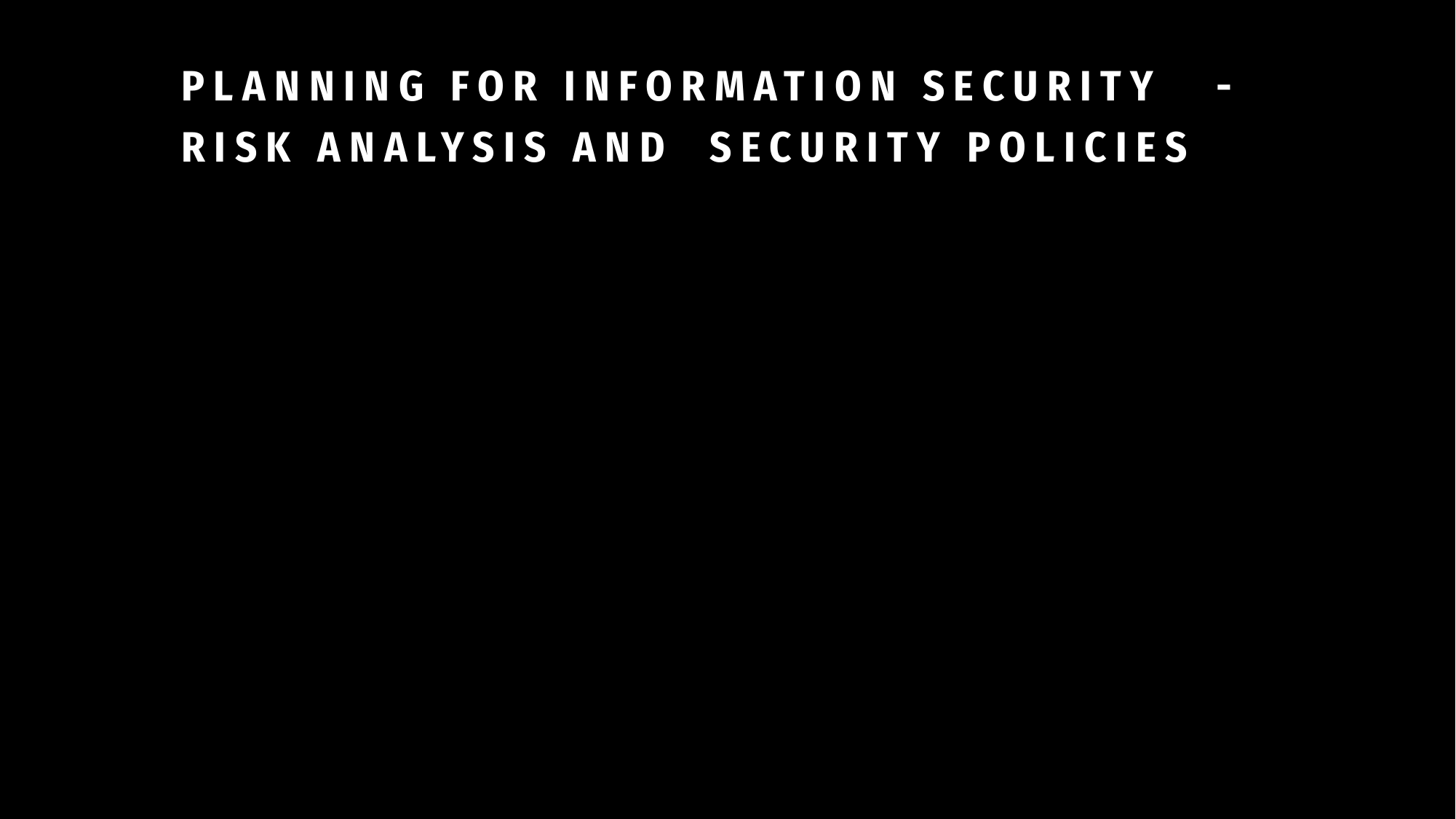

# Planning for information security   - Risk analysis and  Security policies